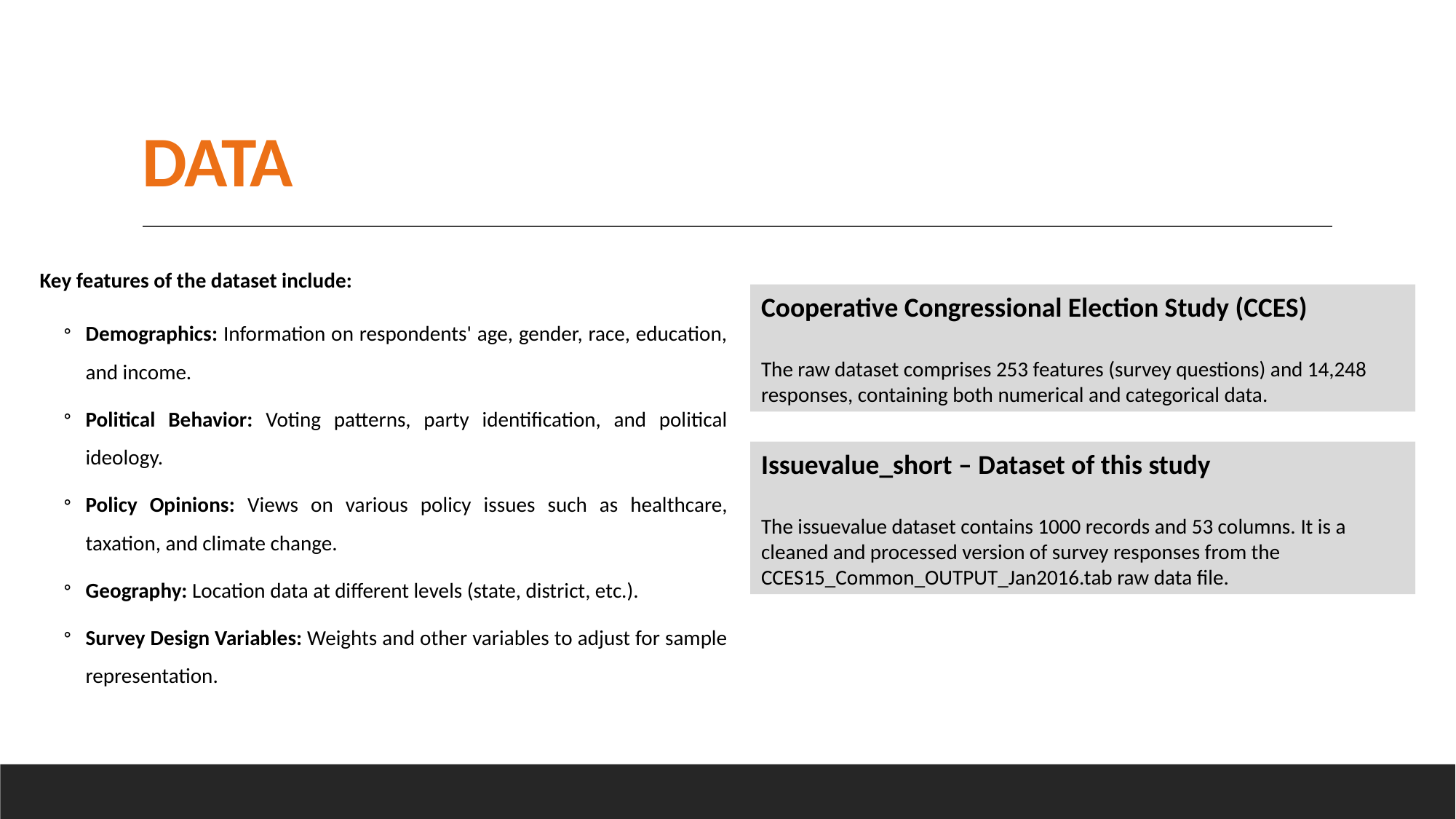

# DATA
Key features of the dataset include:
Demographics: Information on respondents' age, gender, race, education, and income.
Political Behavior: Voting patterns, party identification, and political ideology.
Policy Opinions: Views on various policy issues such as healthcare, taxation, and climate change.
Geography: Location data at different levels (state, district, etc.).
Survey Design Variables: Weights and other variables to adjust for sample representation.

Cooperative Congressional Election Study (CCES)

The raw dataset comprises 253 features (survey questions) and 14,248 responses, containing both numerical and categorical data.
Issuevalue_short – Dataset of this study

The issuevalue dataset contains 1000 records and 53 columns. It is a cleaned and processed version of survey responses from the CCES15_Common_OUTPUT_Jan2016.tab raw data file.